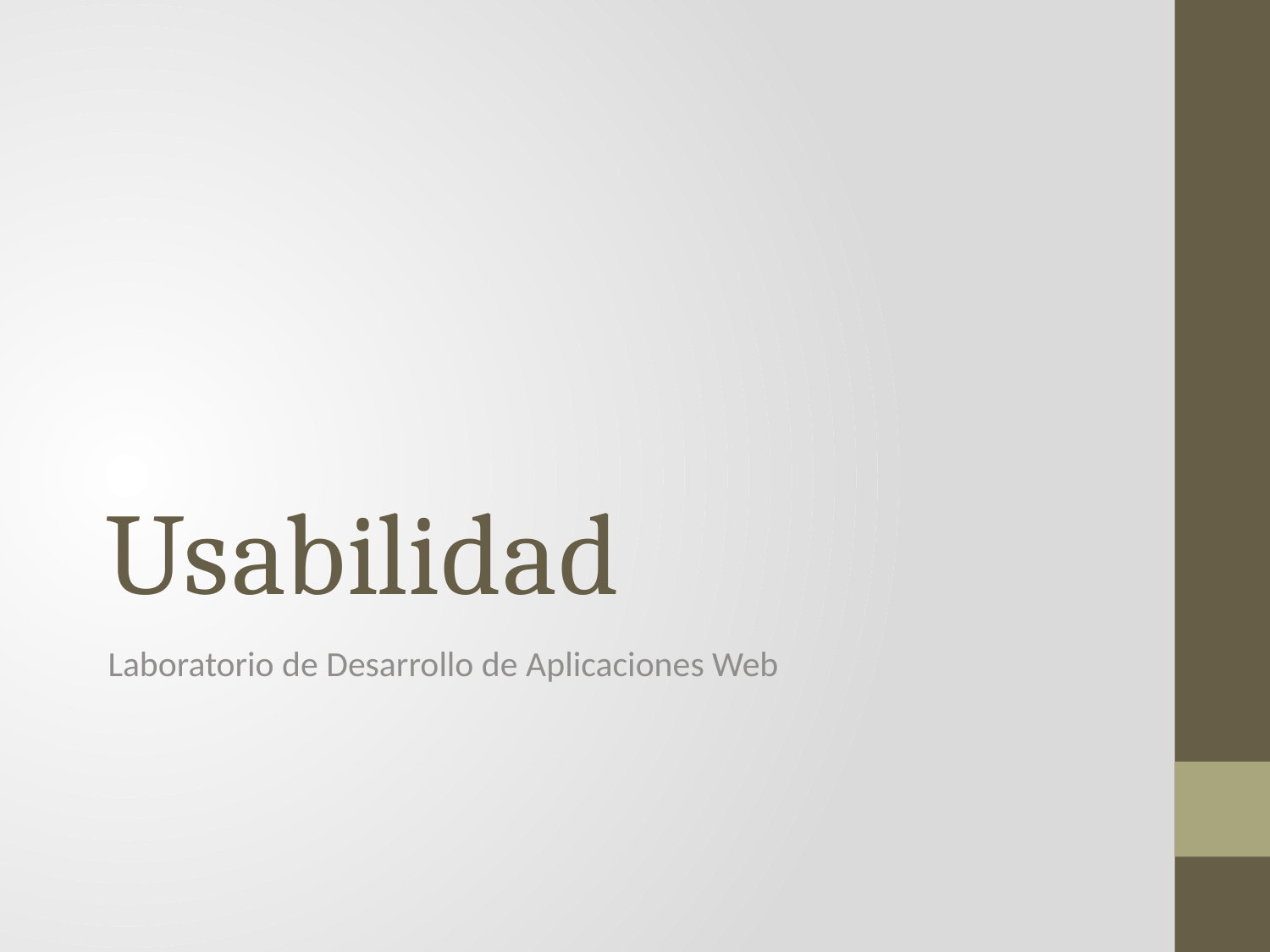

# Usabilidad
Laboratorio de Desarrollo de Aplicaciones Web